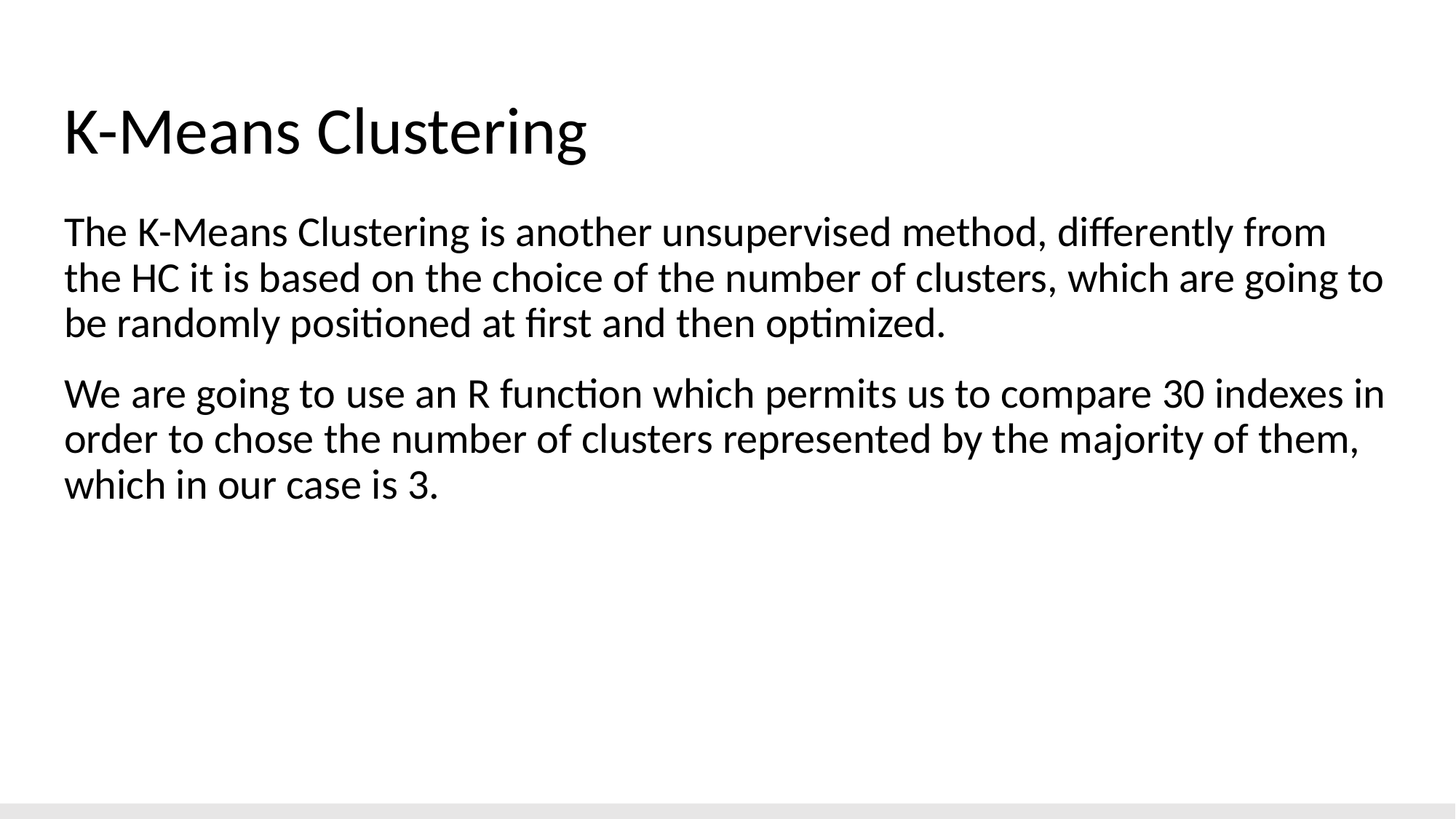

# K-Means Clustering
The K-Means Clustering is another unsupervised method, differently from the HC it is based on the choice of the number of clusters, which are going to be randomly positioned at first and then optimized.
We are going to use an R function which permits us to compare 30 indexes in order to chose the number of clusters represented by the majority of them, which in our case is 3.